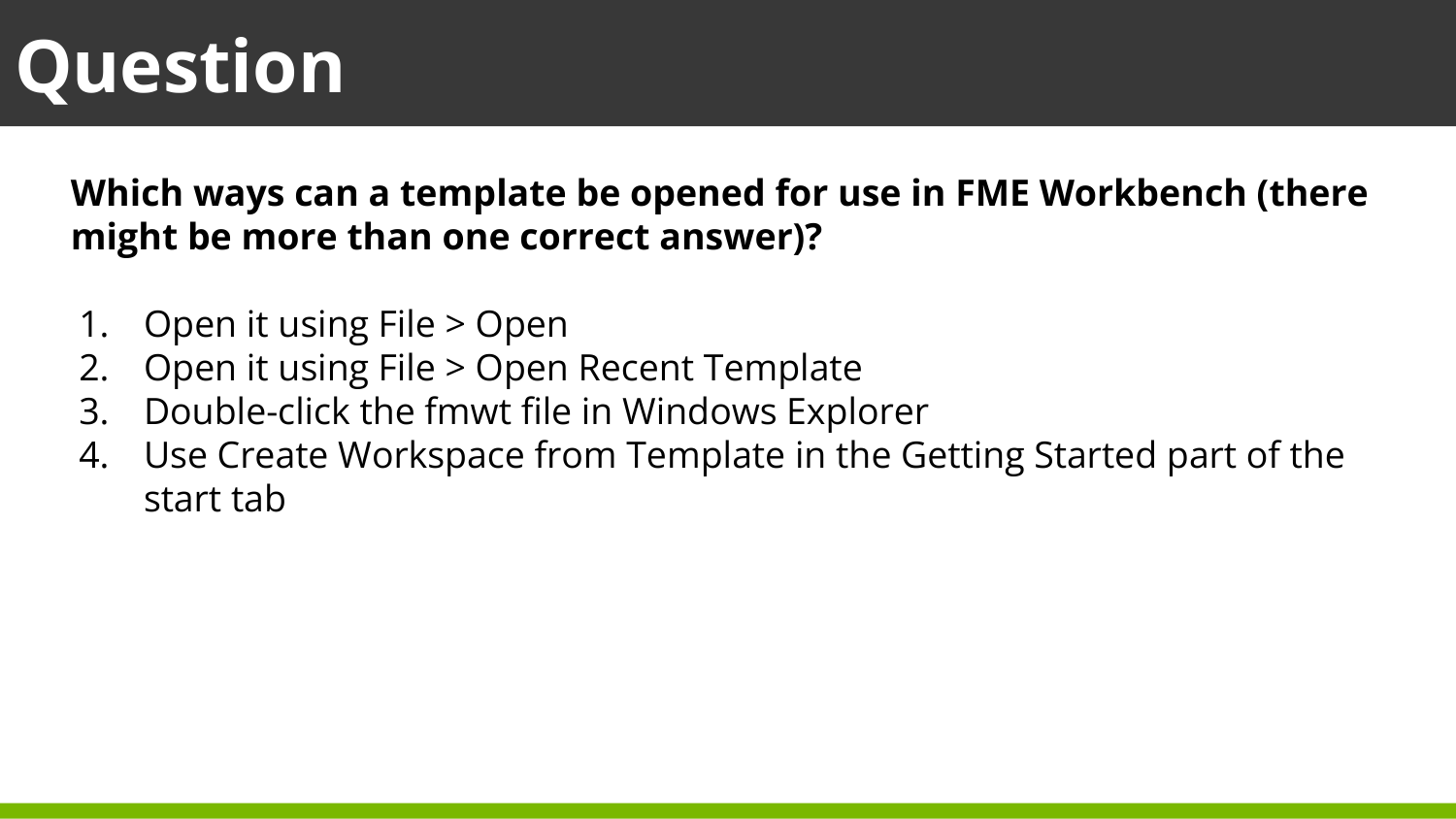

Question

Which ways can a template be opened for use in FME Workbench (there might be more than one correct answer)?

Open it using File > Open
Open it using File > Open Recent Template
Double-click the fmwt file in Windows Explorer
Use Create Workspace from Template in the Getting Started part of the start tab